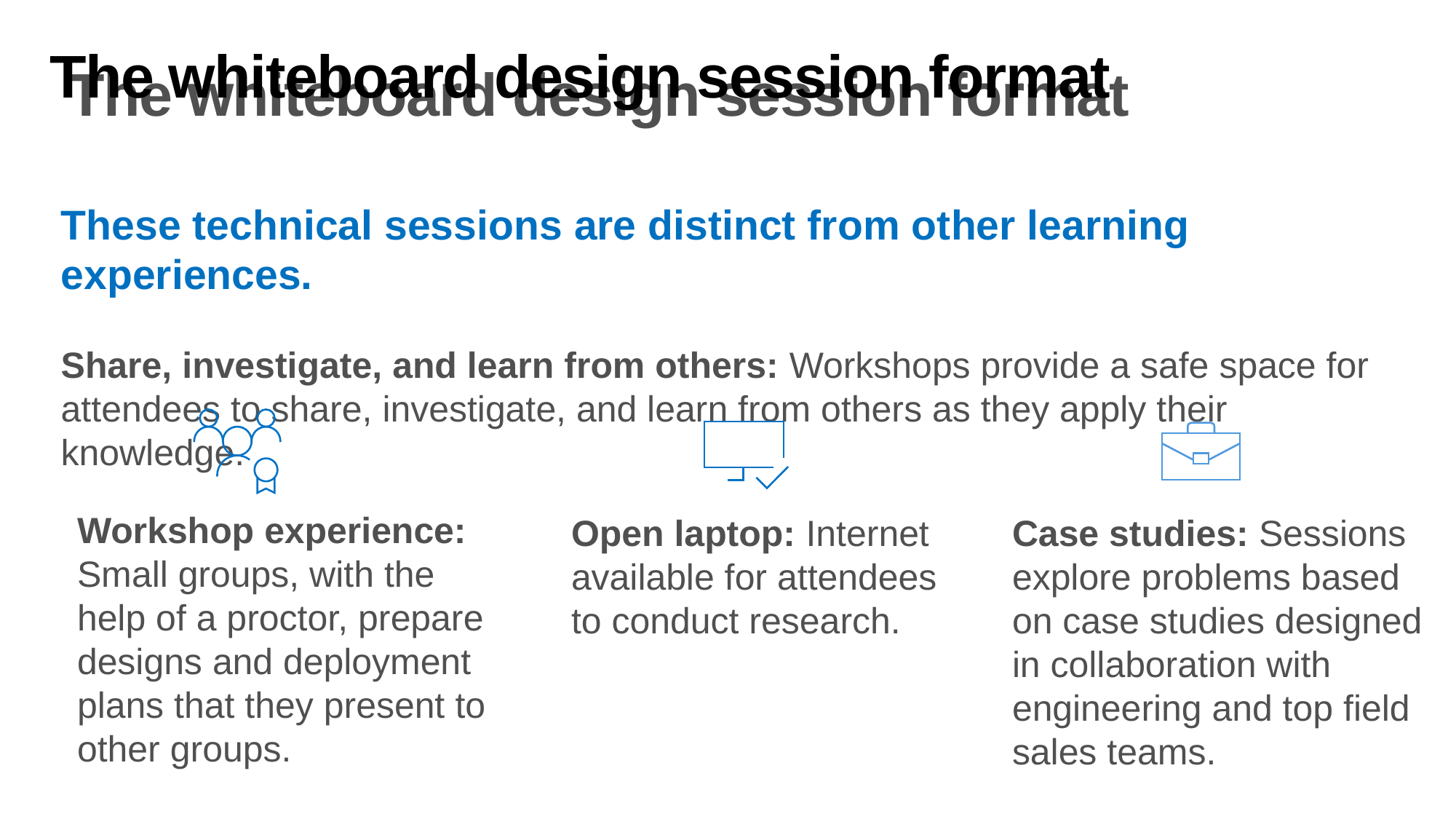

# The whiteboard design session format
The whiteboard design session format

These technical sessions are distinct from other learning experiences.

Share, investigate, and learn from others: Workshops provide a safe space for attendees to share, investigate, and learn from others as they apply their knowledge.

Workshop experience: Small groups, with the help of a proctor, prepare designs and deployment plans that they present to other groups.
Open laptop: Internet available for attendees to conduct research.
Case studies: Sessions explore problems based on case studies designed in collaboration with engineering and top field sales teams.